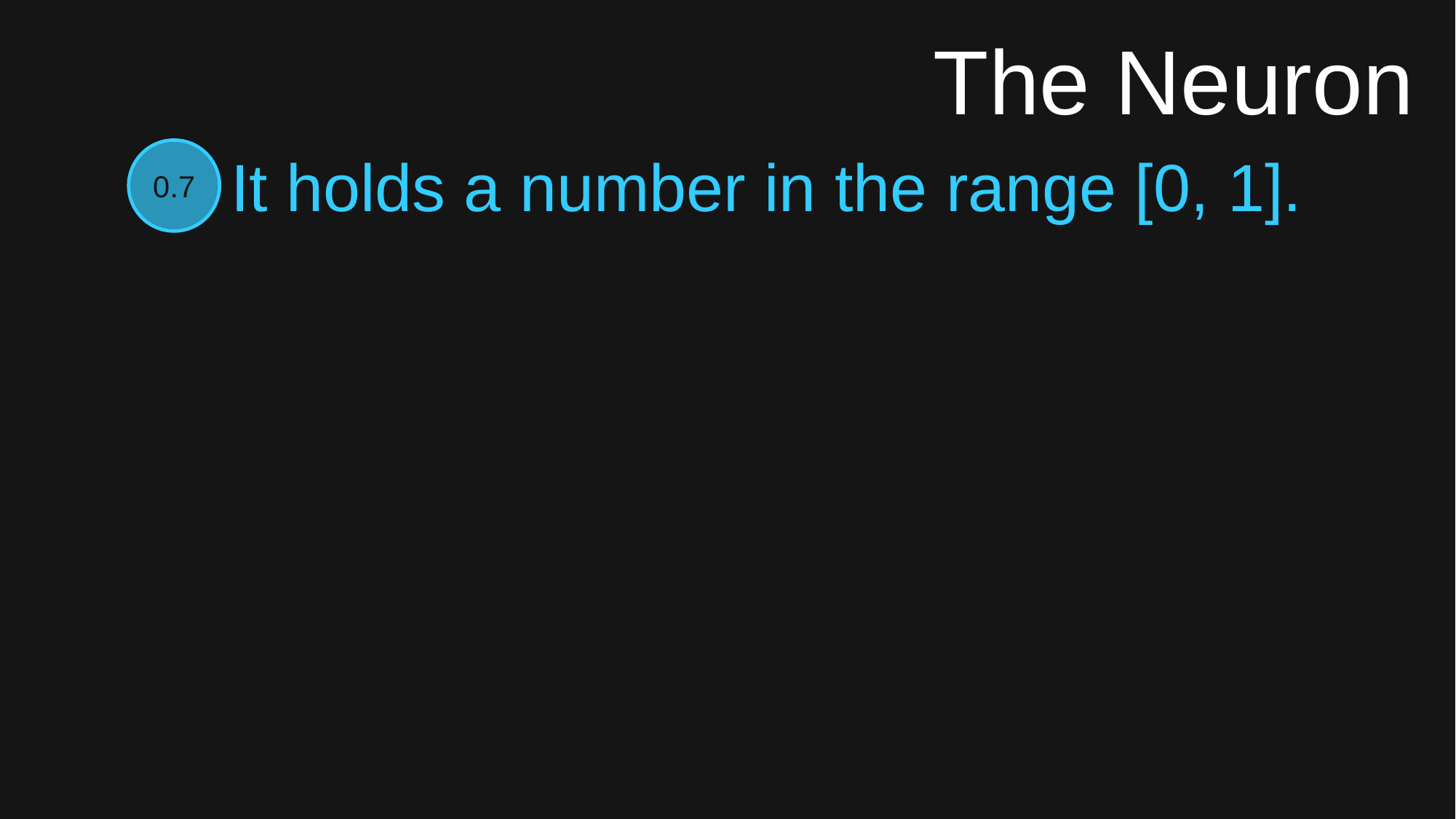

# The Neuron
It holds a number in the range [0, 1].
0.7